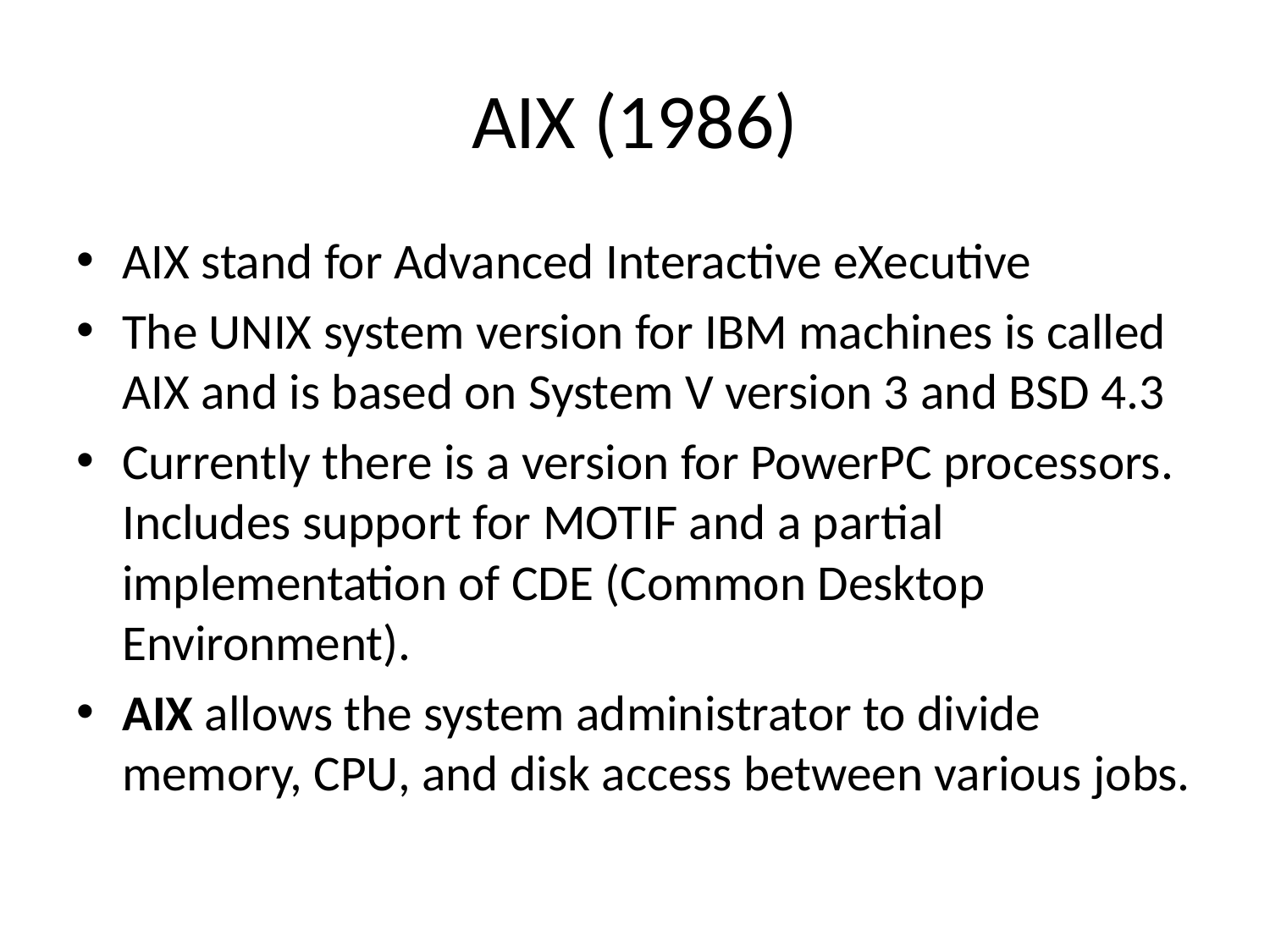

# AIX (1986)
AIX stand for Advanced Interactive eXecutive
The UNIX system version for IBM machines is called AIX and is based on System V version 3 and BSD 4.3
Currently there is a version for PowerPC processors. Includes support for MOTIF and a partial implementation of CDE (Common Desktop Environment).
AIX allows the system administrator to divide memory, CPU, and disk access between various jobs.